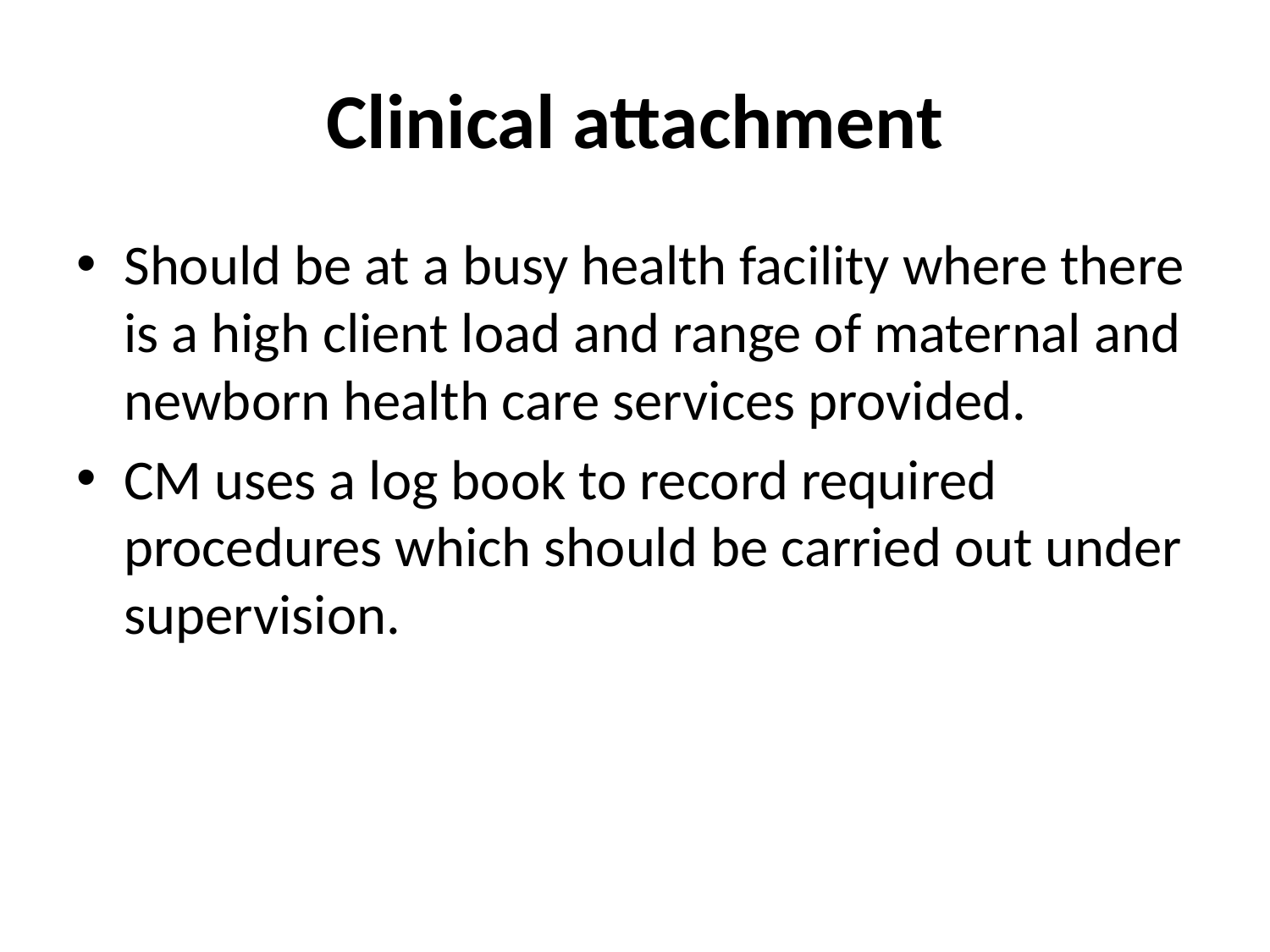

# Clinical attachment
Should be at a busy health facility where there is a high client load and range of maternal and newborn health care services provided.
CM uses a log book to record required procedures which should be carried out under supervision.